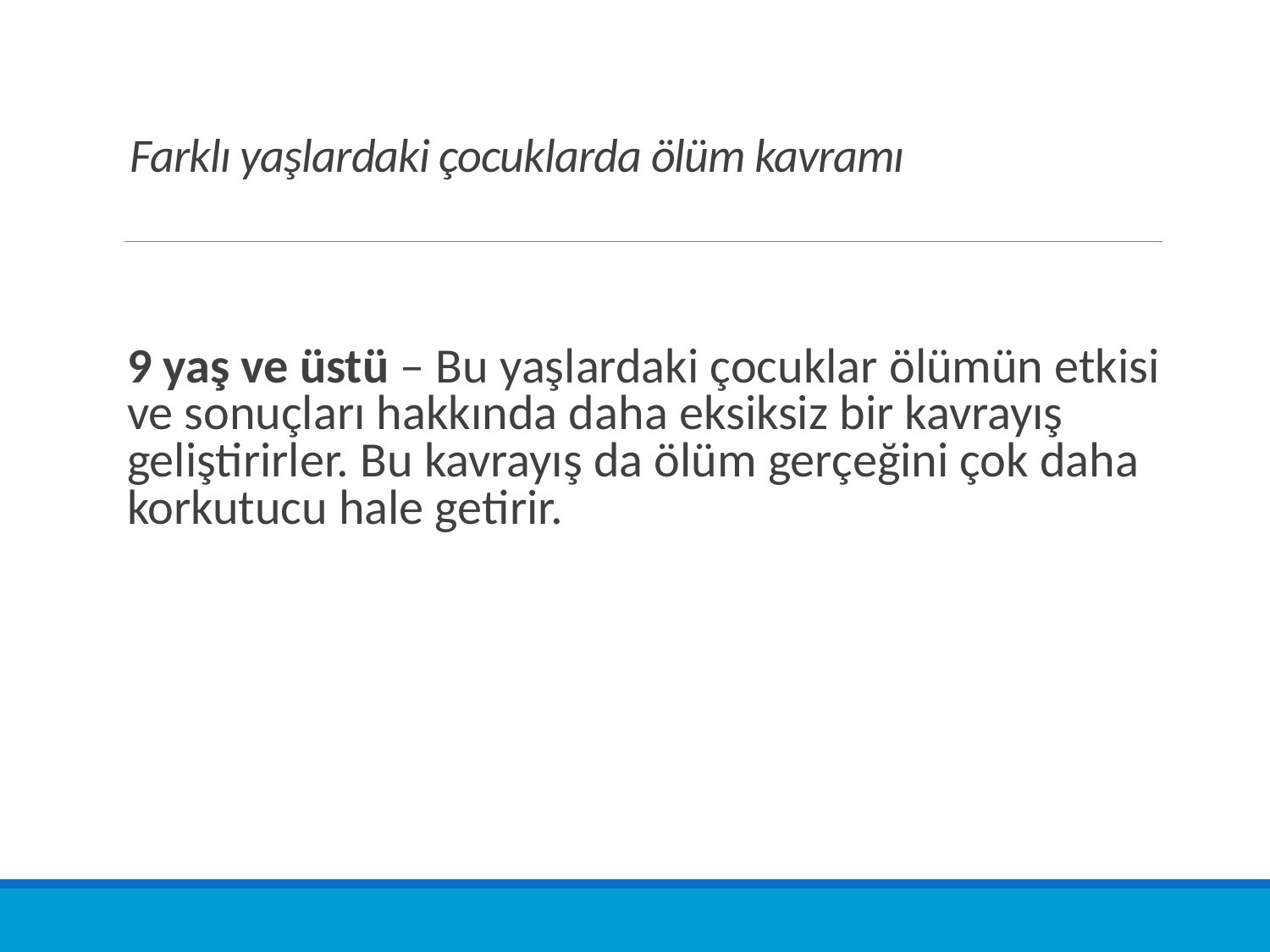

# Farklı yaşlardaki çocuklarda ölüm kavramı
9 yaş ve üstü – Bu yaşlardaki çocuklar ölümün etkisi ve sonuçları hakkında daha eksiksiz bir kavrayış geliştirirler. Bu kavrayış da ölüm gerçeğini çok daha korkutucu hale getirir.